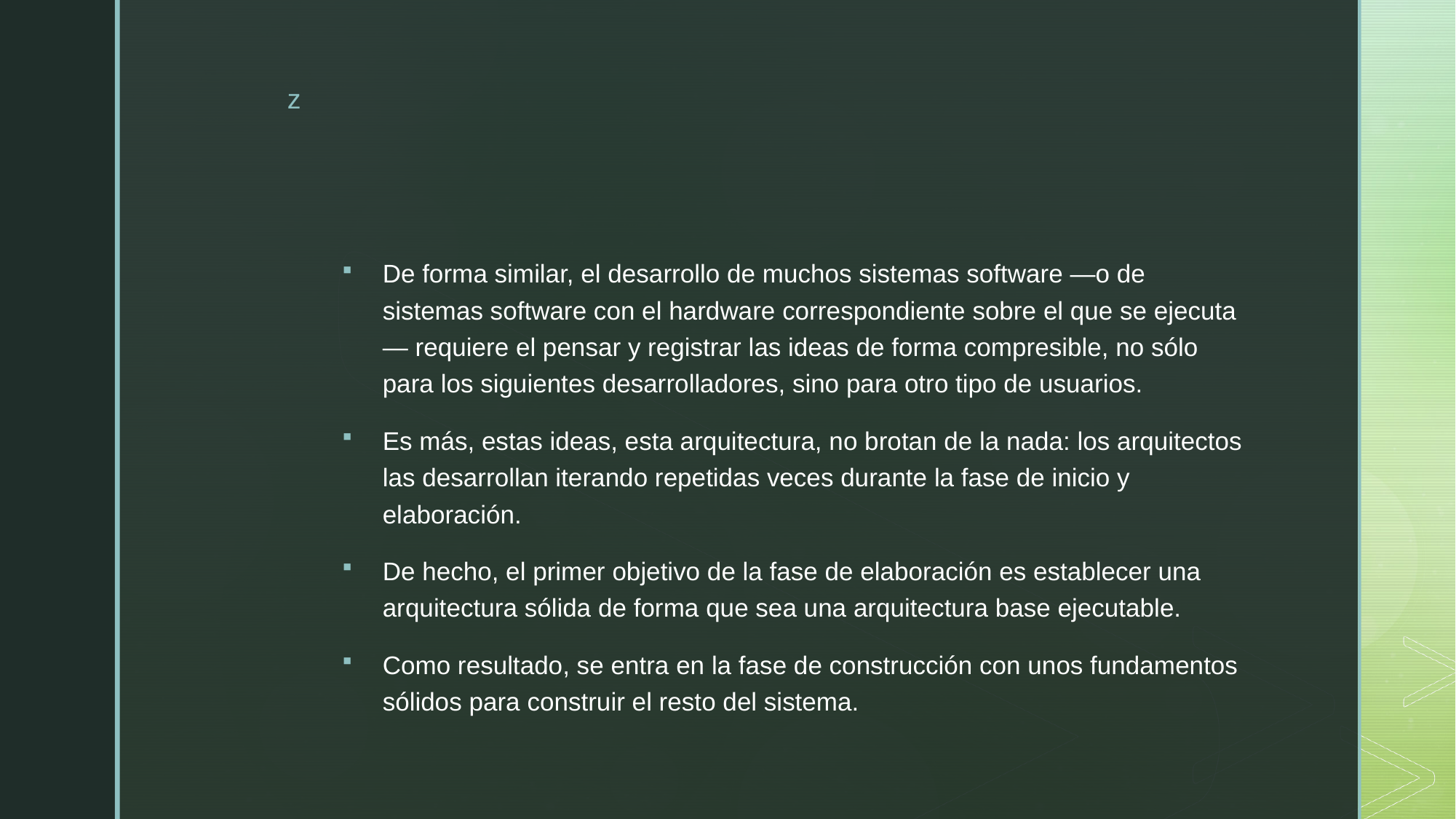

#
De forma similar, el desarrollo de muchos sistemas software —o de sistemas software con el hardware correspondiente sobre el que se ejecuta— requiere el pensar y registrar las ideas de forma compresible, no sólo para los siguientes desarrolladores, sino para otro tipo de usuarios.
Es más, estas ideas, esta arquitectura, no brotan de la nada: los arquitectos las desarrollan iterando repetidas veces durante la fase de inicio y elaboración.
De hecho, el primer objetivo de la fase de elaboración es establecer una arquitectura sólida de forma que sea una arquitectura base ejecutable.
Como resultado, se entra en la fase de construcción con unos fundamentos sólidos para construir el resto del sistema.